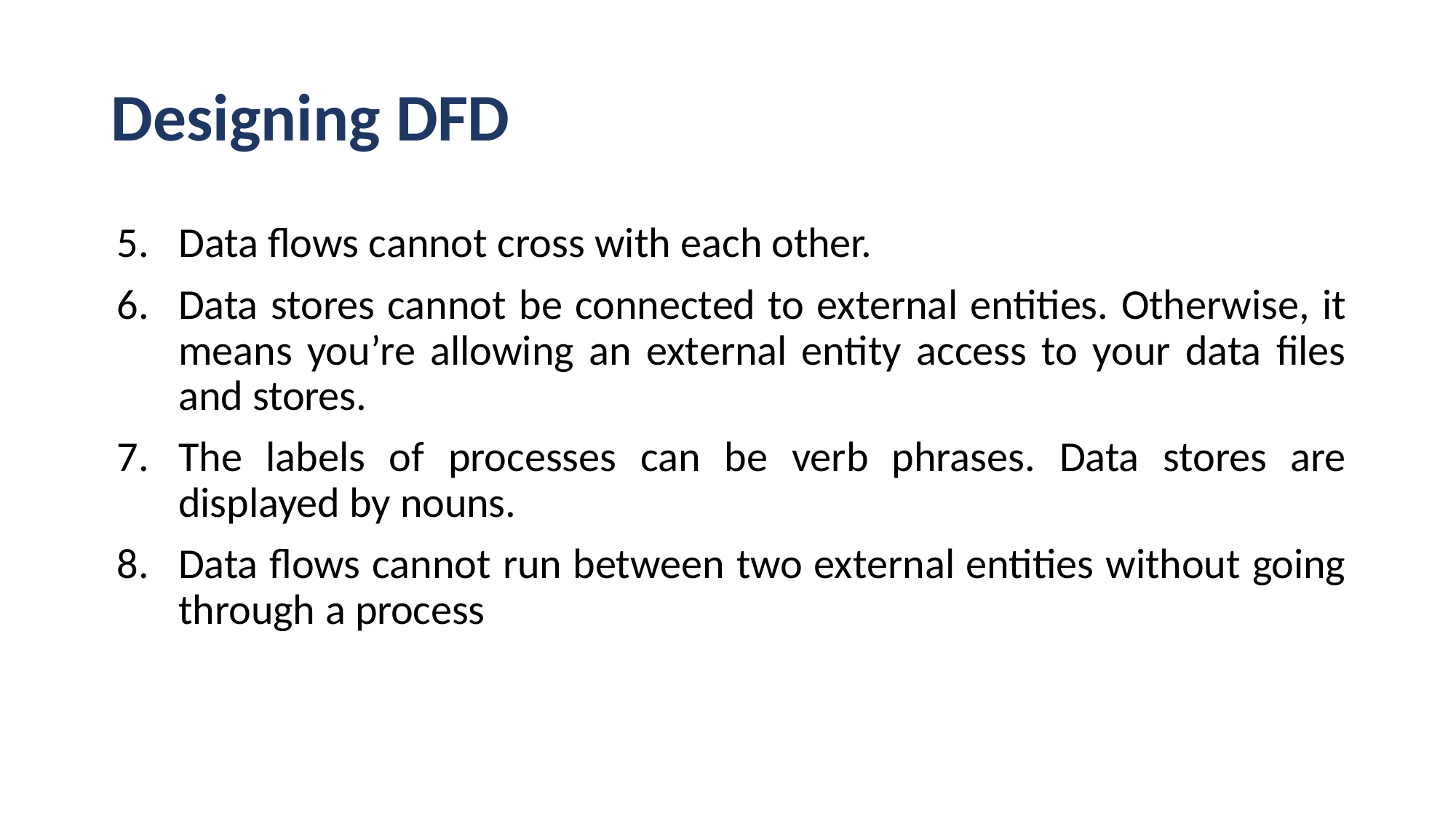

# Designing DFD
Data flows cannot cross with each other.
Data stores cannot be connected to external entities. Otherwise, it means you’re allowing an external entity access to your data files and stores.
The  labels  of  processes  can  be  verb  phrases.  Data  stores  are displayed by nouns.
Data flows cannot run between two external entities without going through a process